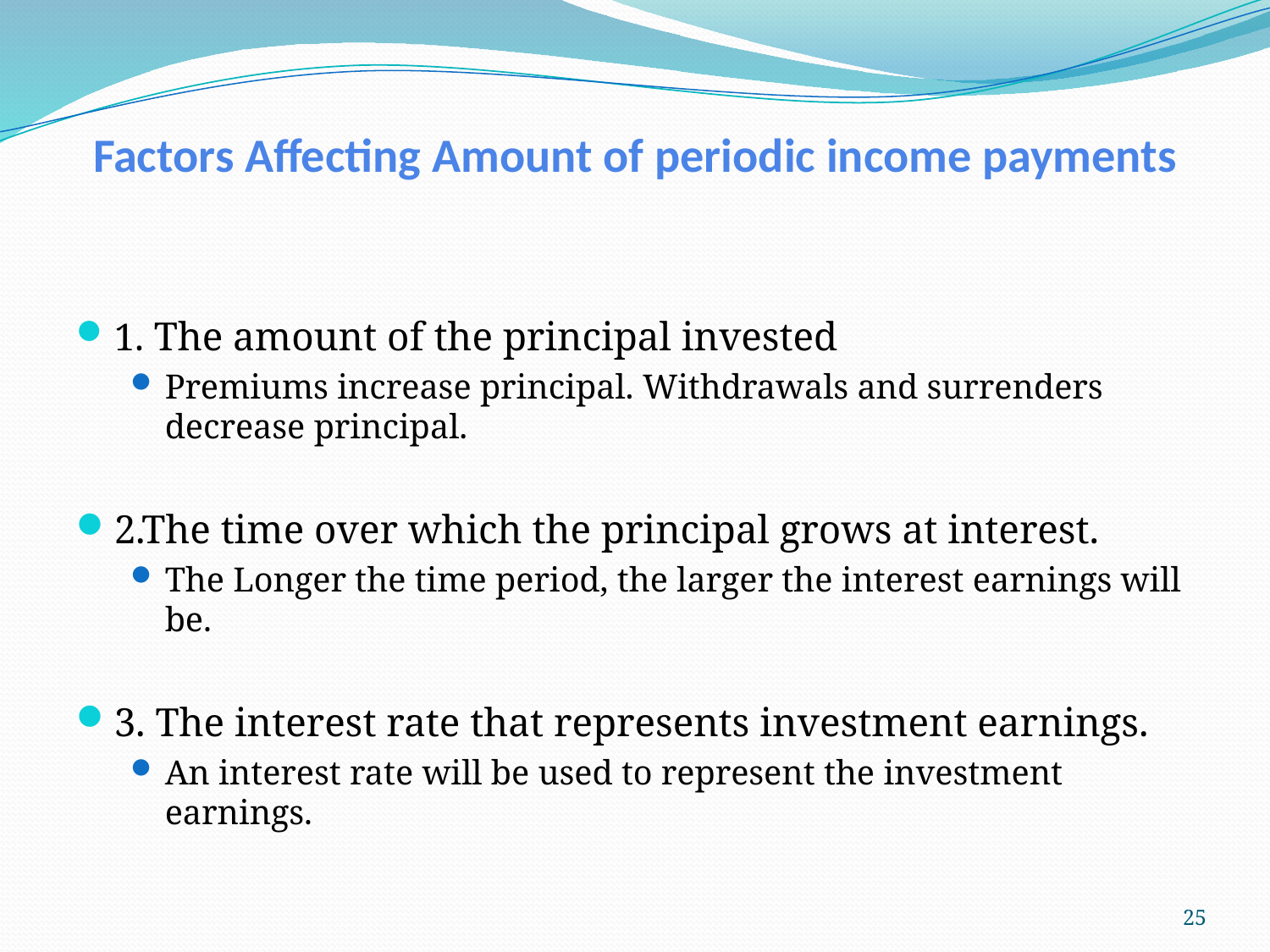

# Factors Affecting Amount of periodic income payments

1. The amount of the principal invested
Premiums increase principal. Withdrawals and surrenders decrease principal.

2.The time over which the principal grows at interest.
The Longer the time period, the larger the interest earnings will be.

3. The interest rate that represents investment earnings.
An interest rate will be used to represent the investment earnings.

25